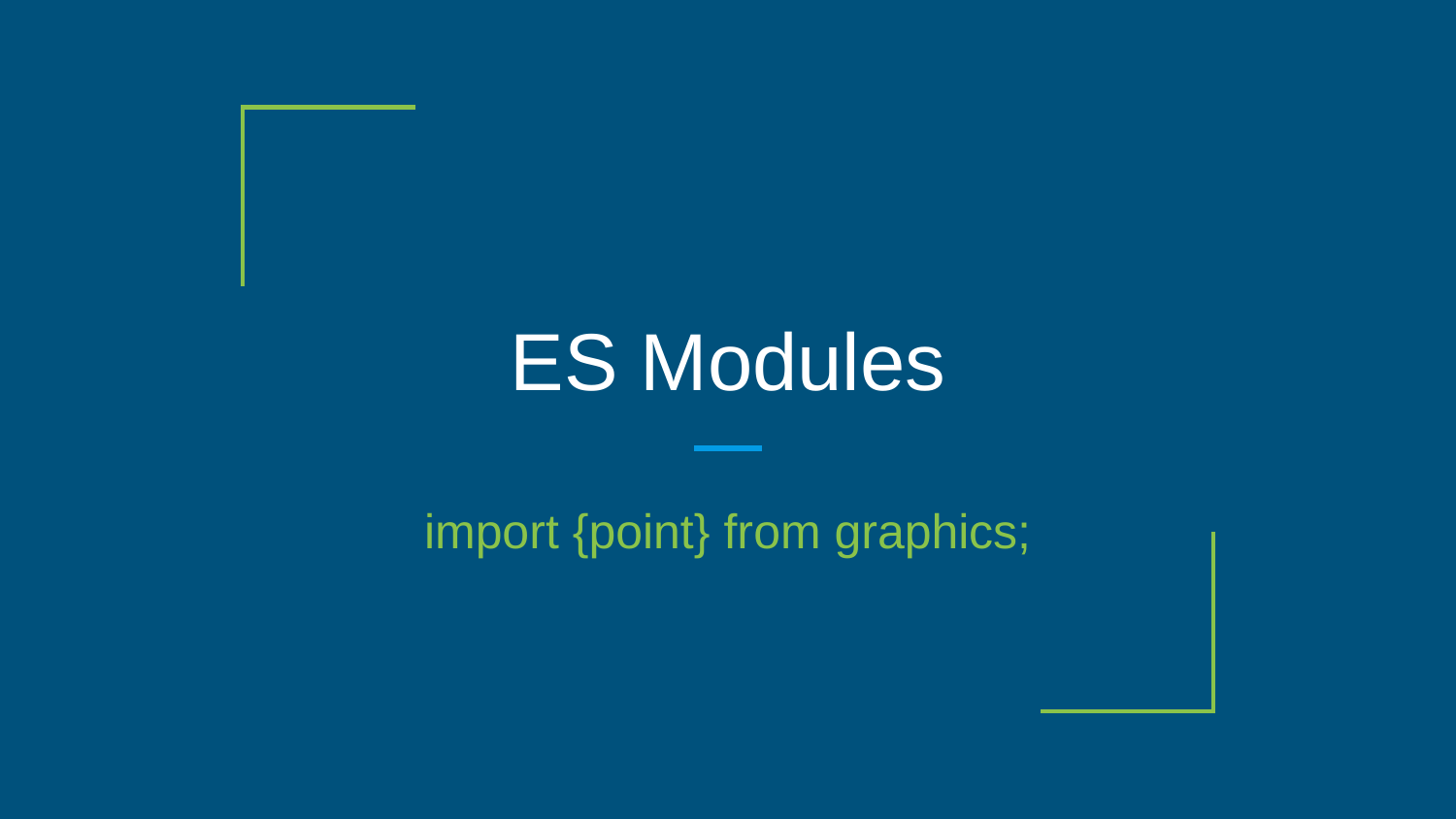

# ES Modules
import {point} from graphics;